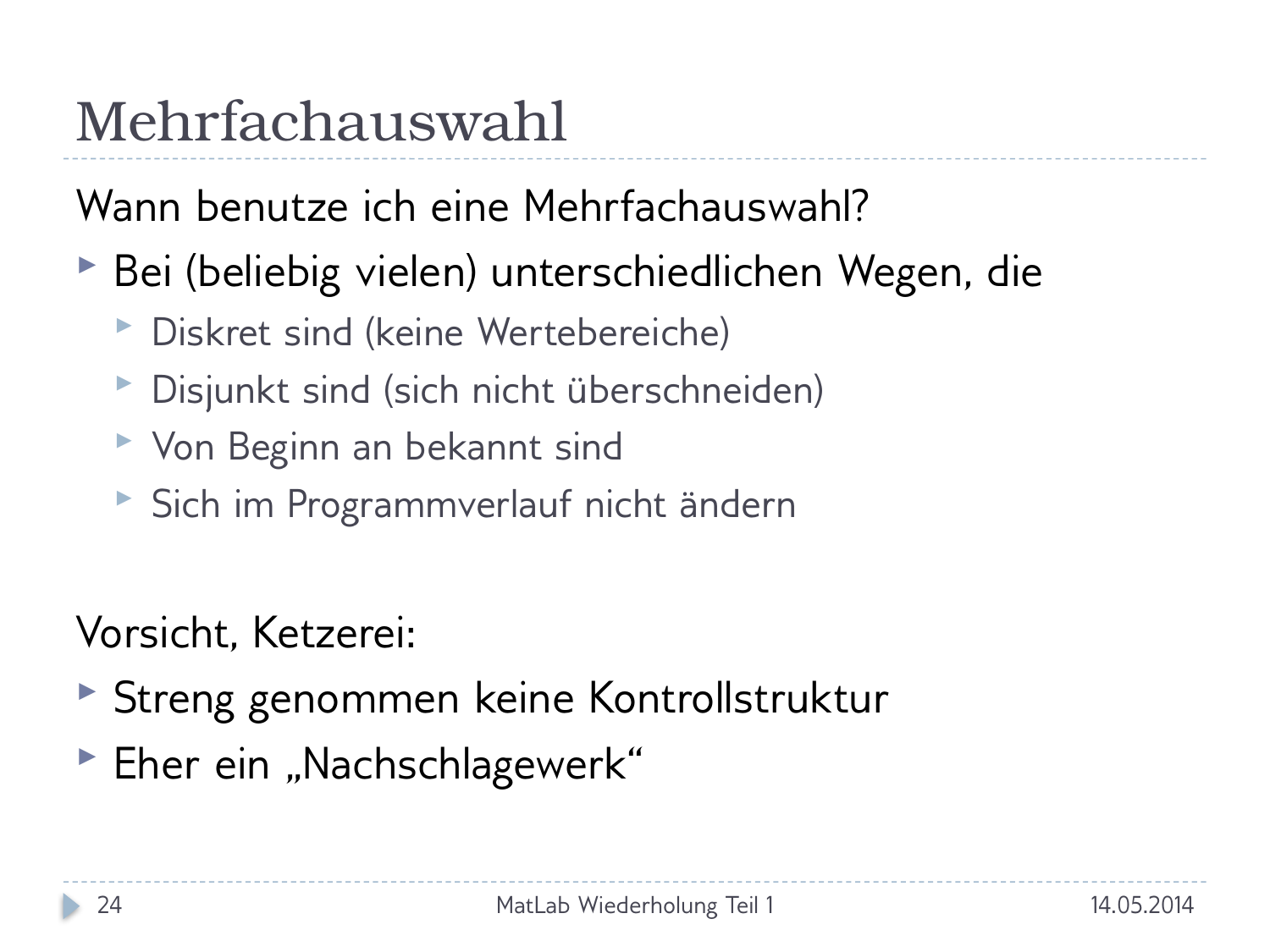

# Mehrfachauswahl
Wann benutze ich eine Mehrfachauswahl?
Bei (beliebig vielen) unterschiedlichen Wegen, die
Diskret sind (keine Wertebereiche)
Disjunkt sind (sich nicht überschneiden)
Von Beginn an bekannt sind
Sich im Programmverlauf nicht ändern

Vorsicht, Ketzerei:
Streng genommen keine Kontrollstruktur
Eher ein „Nachschlagewerk“
24
MatLab Wiederholung Teil 1
14.05.2014